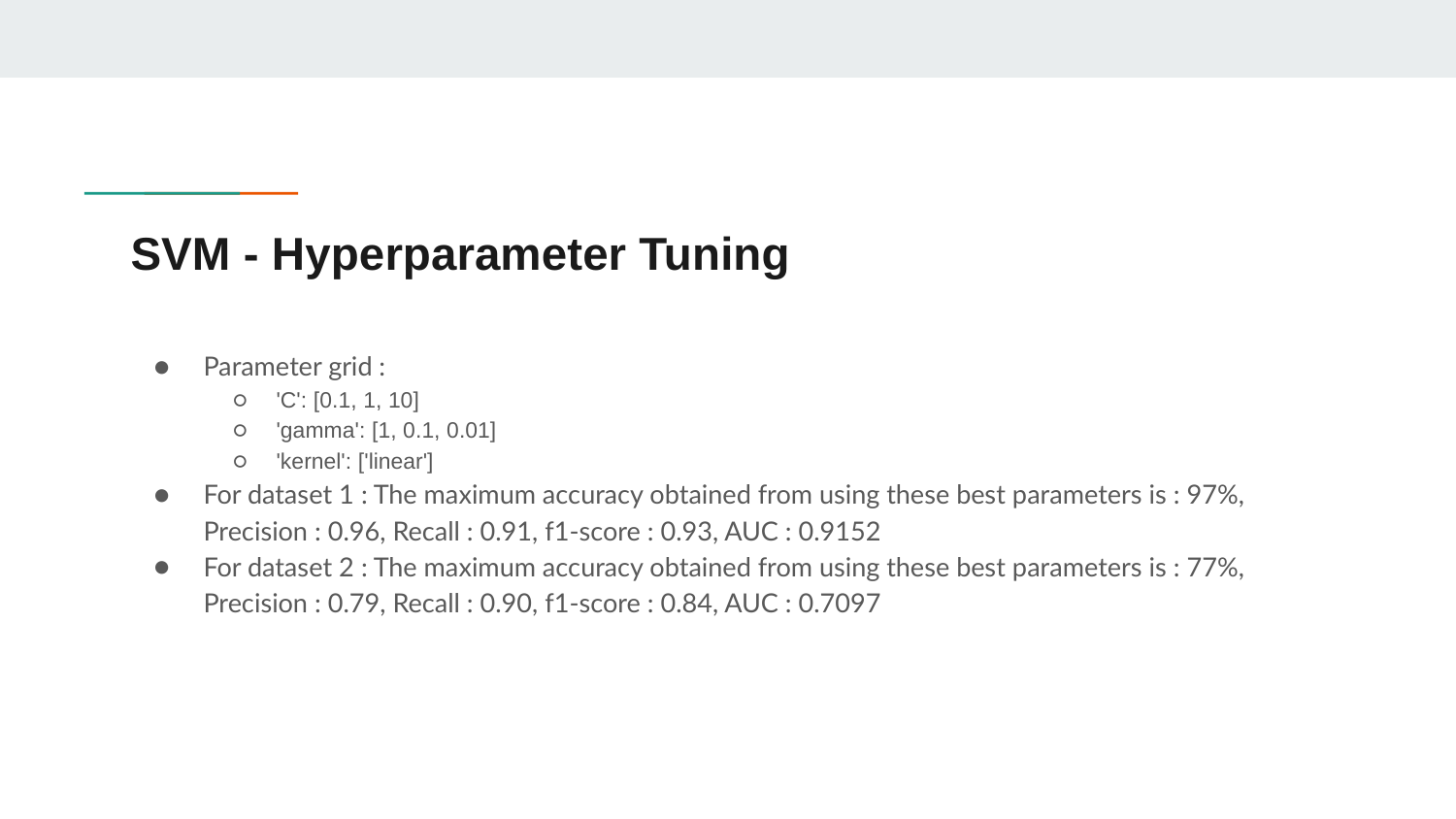

# SVM - Hyperparameter Tuning
Parameter grid :
'C': [0.1, 1, 10]
'gamma': [1, 0.1, 0.01]
'kernel': ['linear']
For dataset 1 : The maximum accuracy obtained from using these best parameters is : 97%, Precision : 0.96, Recall : 0.91, f1-score : 0.93, AUC : 0.9152
For dataset 2 : The maximum accuracy obtained from using these best parameters is : 77%, Precision : 0.79, Recall : 0.90, f1-score : 0.84, AUC : 0.7097